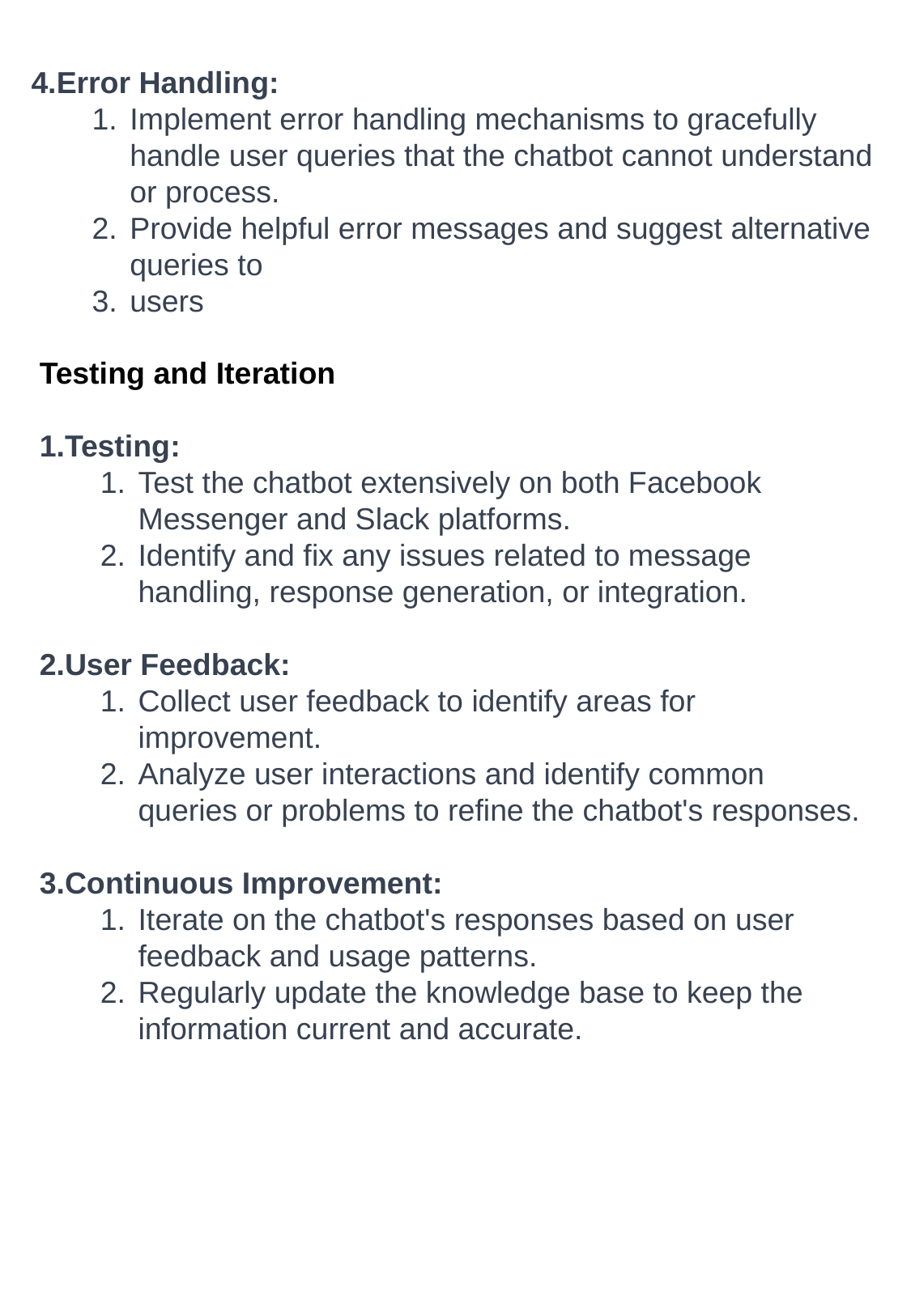

4.Error Handling:
Implement error handling mechanisms to gracefully handle user queries that the chatbot cannot understand or process.
Provide helpful error messages and suggest alternative queries to
users
Testing and Iteration

Testing:
Test the chatbot extensively on both Facebook Messenger and Slack platforms.
Identify and fix any issues related to message handling, response generation, or integration.

User Feedback:
Collect user feedback to identify areas for improvement.
Analyze user interactions and identify common queries or problems to refine the chatbot's responses.

Continuous Improvement:
Iterate on the chatbot's responses based on user feedback and usage patterns.
Regularly update the knowledge base to keep the information current and accurate.